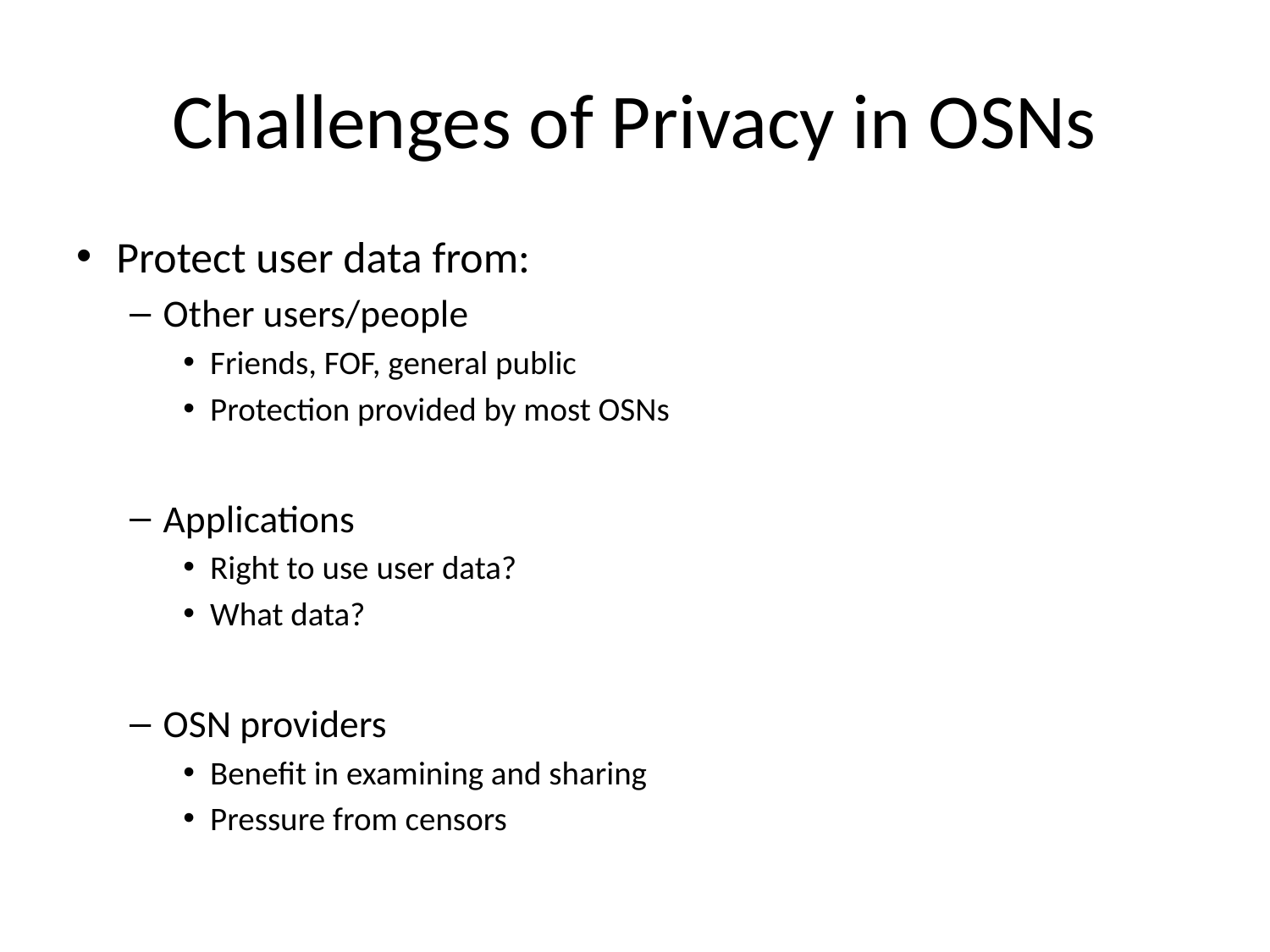

# Challenges of Privacy in OSNs
Protect user data from:
Other users/people
Friends, FOF, general public
Protection provided by most OSNs

Applications
Right to use user data?
What data?

OSN providers
Benefit in examining and sharing
Pressure from censors